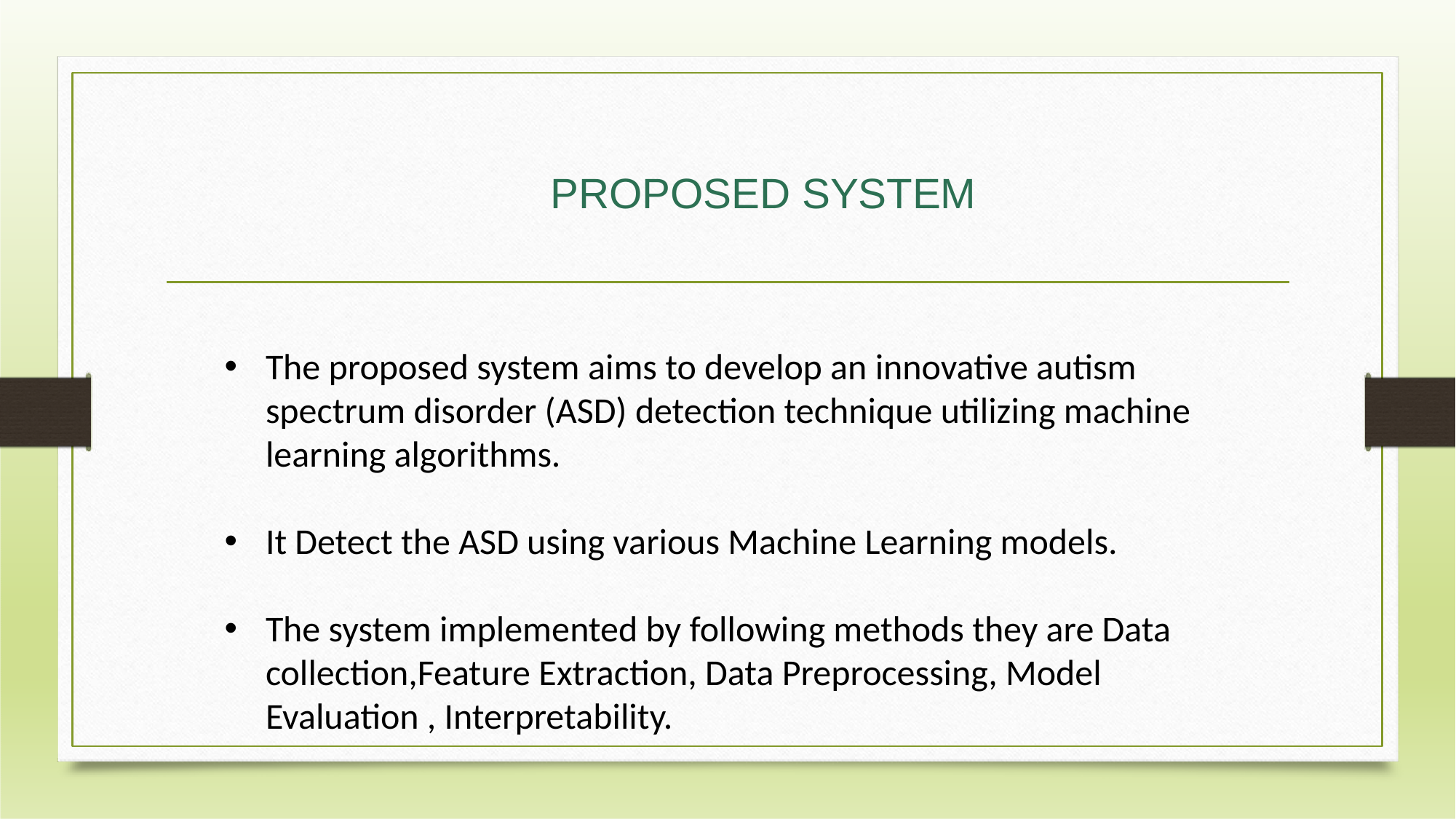

# PROPOSED SYSTEM

The proposed system aims to develop an innovative autism spectrum disorder (ASD) detection technique utilizing machine learning algorithms.

It Detect the ASD using various Machine Learning models.

The system implemented by following methods they are Data collection,Feature Extraction, Data Preprocessing, Model Evaluation , Interpretability.